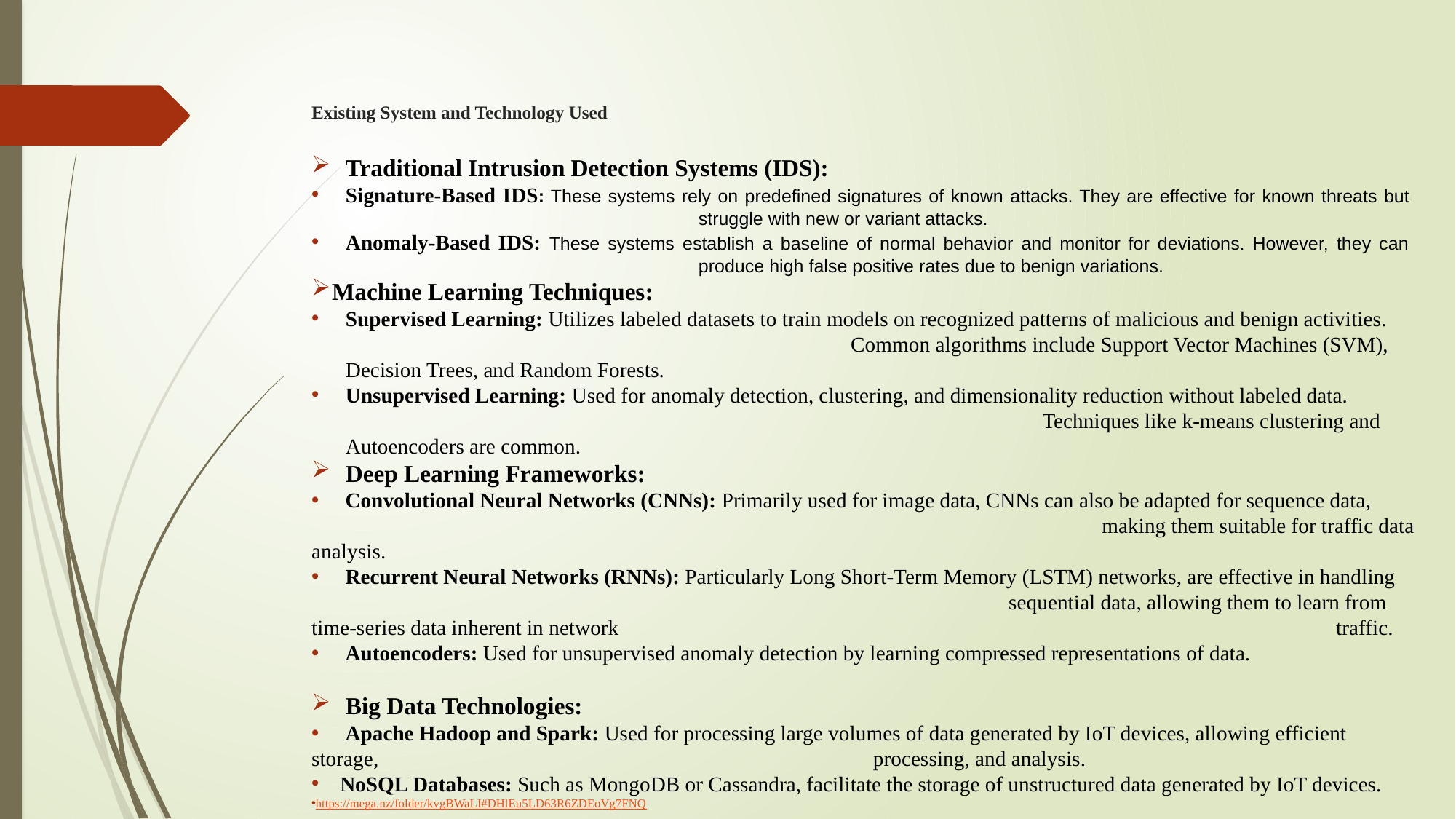

# Existing System and Technology Used
Traditional Intrusion Detection Systems (IDS):
Signature-Based IDS: These systems rely on predefined signatures of known attacks. They are effective for known threats but  			     struggle with new or variant attacks.
Anomaly-Based IDS: These systems establish a baseline of normal behavior and monitor for deviations. However, they can  			     produce high false positive rates due to benign variations.
Machine Learning Techniques:
Supervised Learning: Utilizes labeled datasets to train models on recognized patterns of malicious and benign activities.    				             Common algorithms include Support Vector Machines (SVM), Decision Trees, and Random Forests.
Unsupervised Learning: Used for anomaly detection, clustering, and dimensionality reduction without labeled data. 						        Techniques like k-means clustering and Autoencoders are common.
Deep Learning Frameworks:
     Convolutional Neural Networks (CNNs): Primarily used for image data, CNNs can also be adapted for sequence data,    								     making them suitable for traffic data analysis.
     Recurrent Neural Networks (RNNs): Particularly Long Short-Term Memory (LSTM) networks, are effective in handling 	 						        sequential data, allowing them to learn from time-series data inherent in network   							        traffic.
     Autoencoders: Used for unsupervised anomaly detection by learning compressed representations of data.

Big Data Technologies:
     Apache Hadoop and Spark: Used for processing large volumes of data generated by IoT devices, allowing efficient storage,   					   processing, and analysis.
    NoSQL Databases: Such as MongoDB or Cassandra, facilitate the storage of unstructured data generated by IoT devices.
https://mega.nz/folder/kvgBWaLI#DHlEu5LD63R6ZDEoVg7FNQ